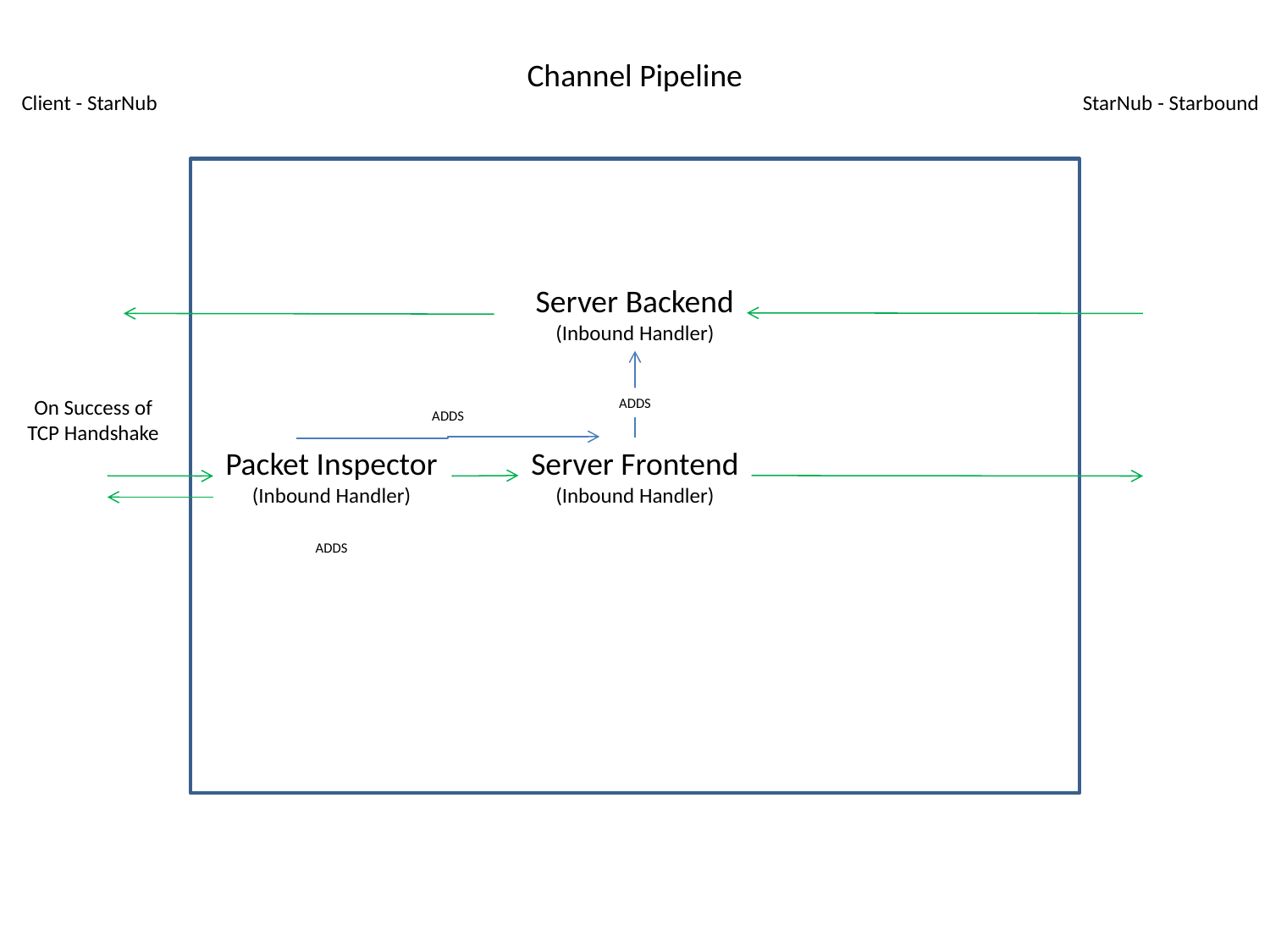

Channel Pipeline
StarNub - Starbound
Client - StarNub

Server Backend
(Inbound Handler)
On Success of
TCP Handshake
ADDS
ADDS
Packet Inspector
(Inbound Handler)
Server Frontend
(Inbound Handler)
ADDS